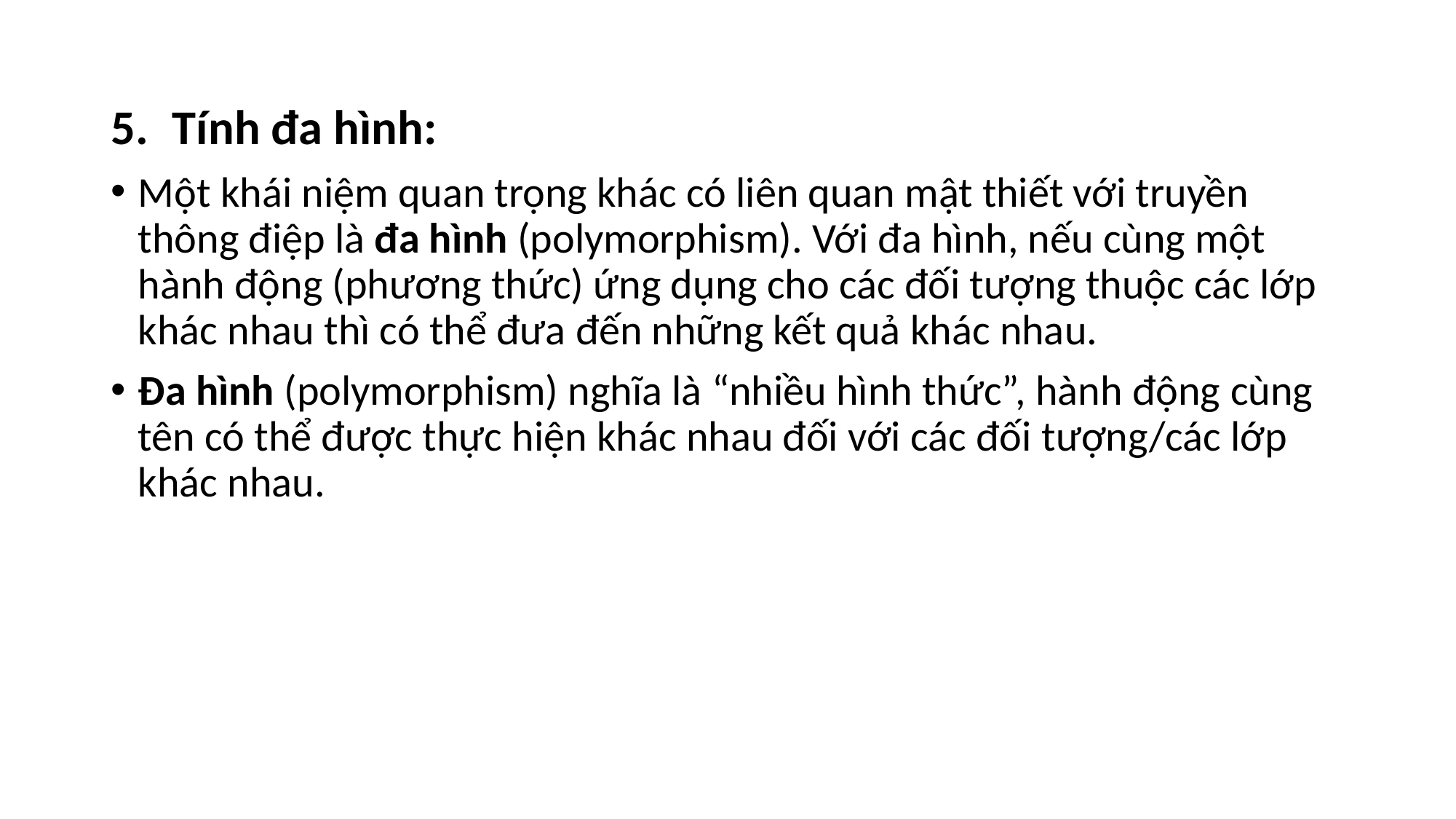

Tính đa hình:
Một khái niệm quan trọng khác có liên quan mật thiết với truyền thông điệp là đa hình (polymorphism). Với đa hình, nếu cùng một hành động (phương thức) ứng dụng cho các đối tượng thuộc các lớp khác nhau thì có thể đưa đến những kết quả khác nhau.
Đa hình (polymorphism) nghĩa là “nhiều hình thức”, hành động cùng tên có thể được thực hiện khác nhau đối với các đối tượng/các lớp khác nhau.